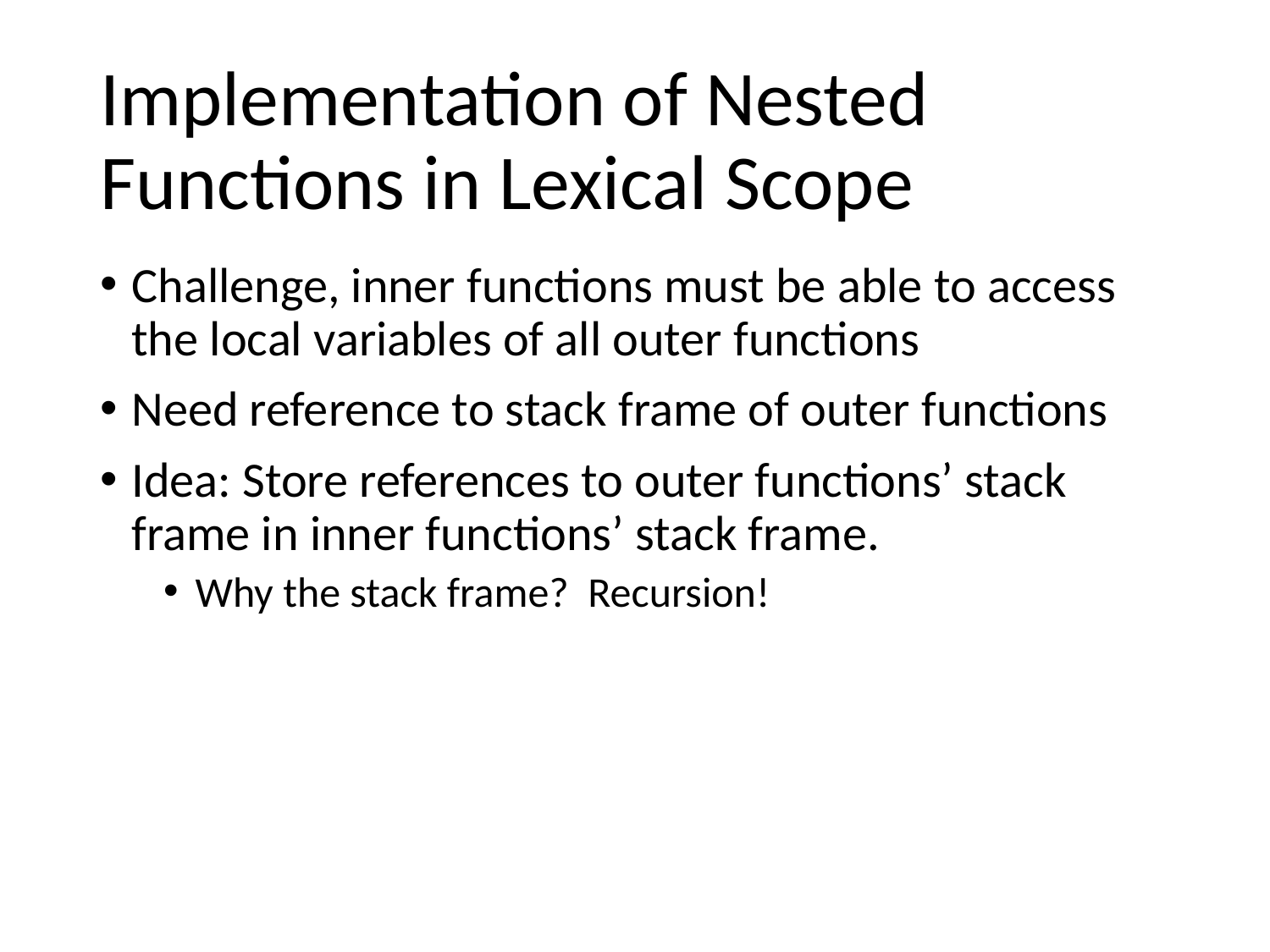

# Implementation of Nested Functions in Lexical Scope
Challenge, inner functions must be able to access the local variables of all outer functions
Need reference to stack frame of outer functions
Idea: Store references to outer functions’ stack frame in inner functions’ stack frame.
Why the stack frame?  Recursion!